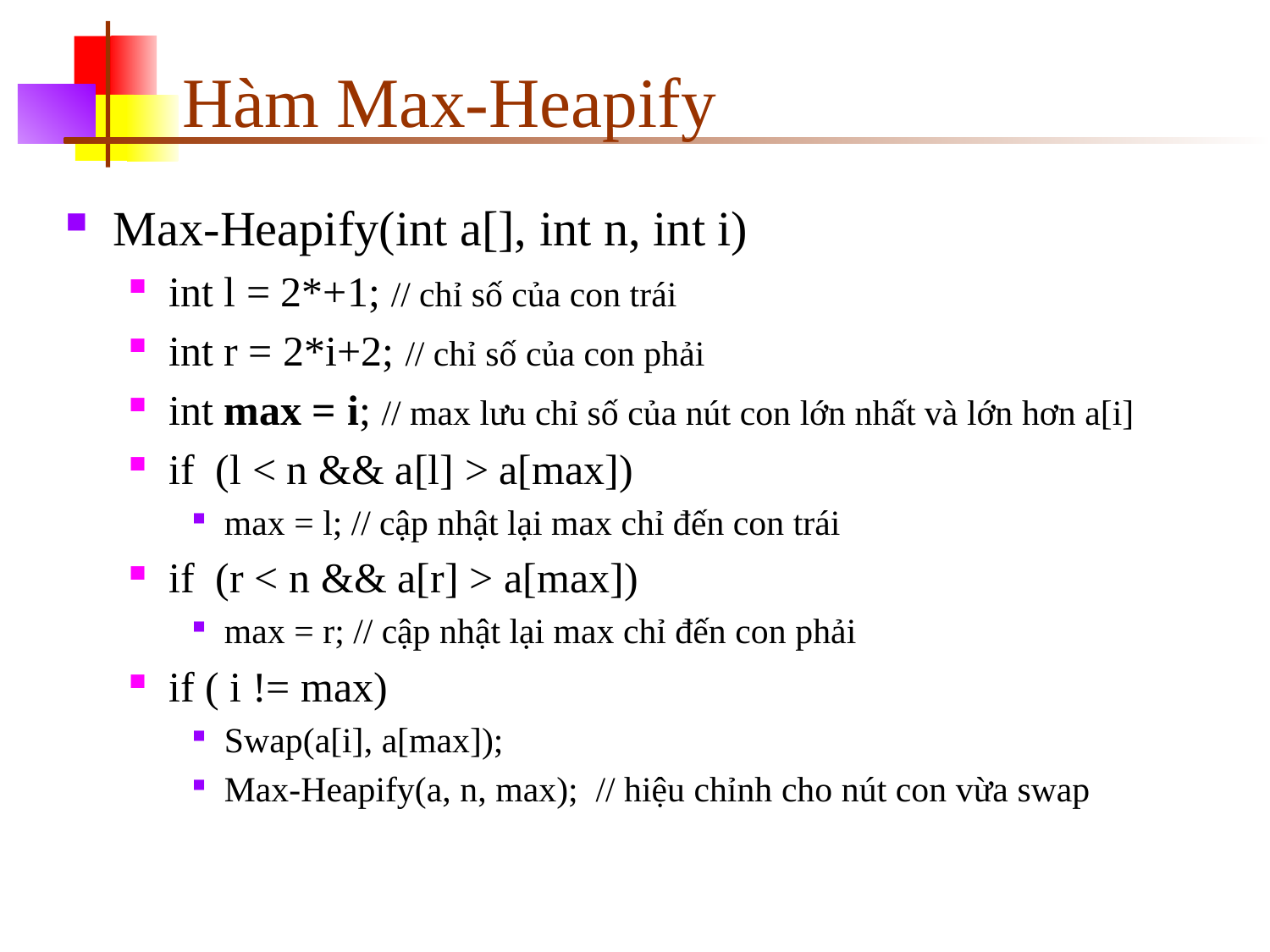

# Hàm Max-Heapify
Max-Heapify(int a[], int n, int i)
int l = 2*+1; // chỉ số của con trái
int r = 2*i+2; // chỉ số của con phải
int max = i; // max lưu chỉ số của nút con lớn nhất và lớn hơn a[i]
if  (l < n && a[l] > a[max])
max = l; // cập nhật lại max chỉ đến con trái
if  (r < n && a[r] > a[max])
max = r; // cập nhật lại max chỉ đến con phải
if ( i != max)
Swap(a[i], a[max]);
Max-Heapify(a, n, max);  // hiệu chỉnh cho nút con vừa swap